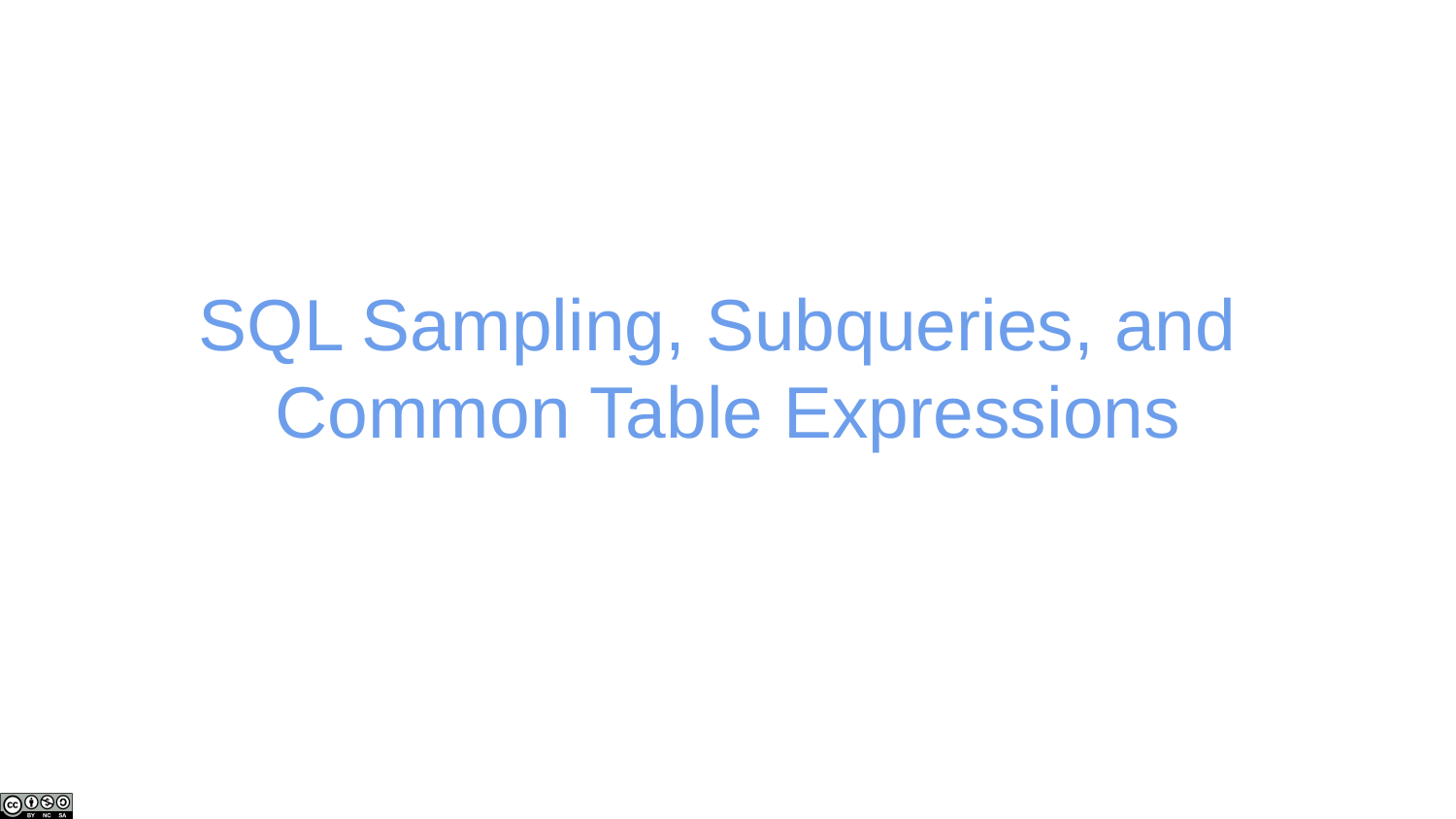

# SQL Sampling, Subqueries, and Common Table Expressions